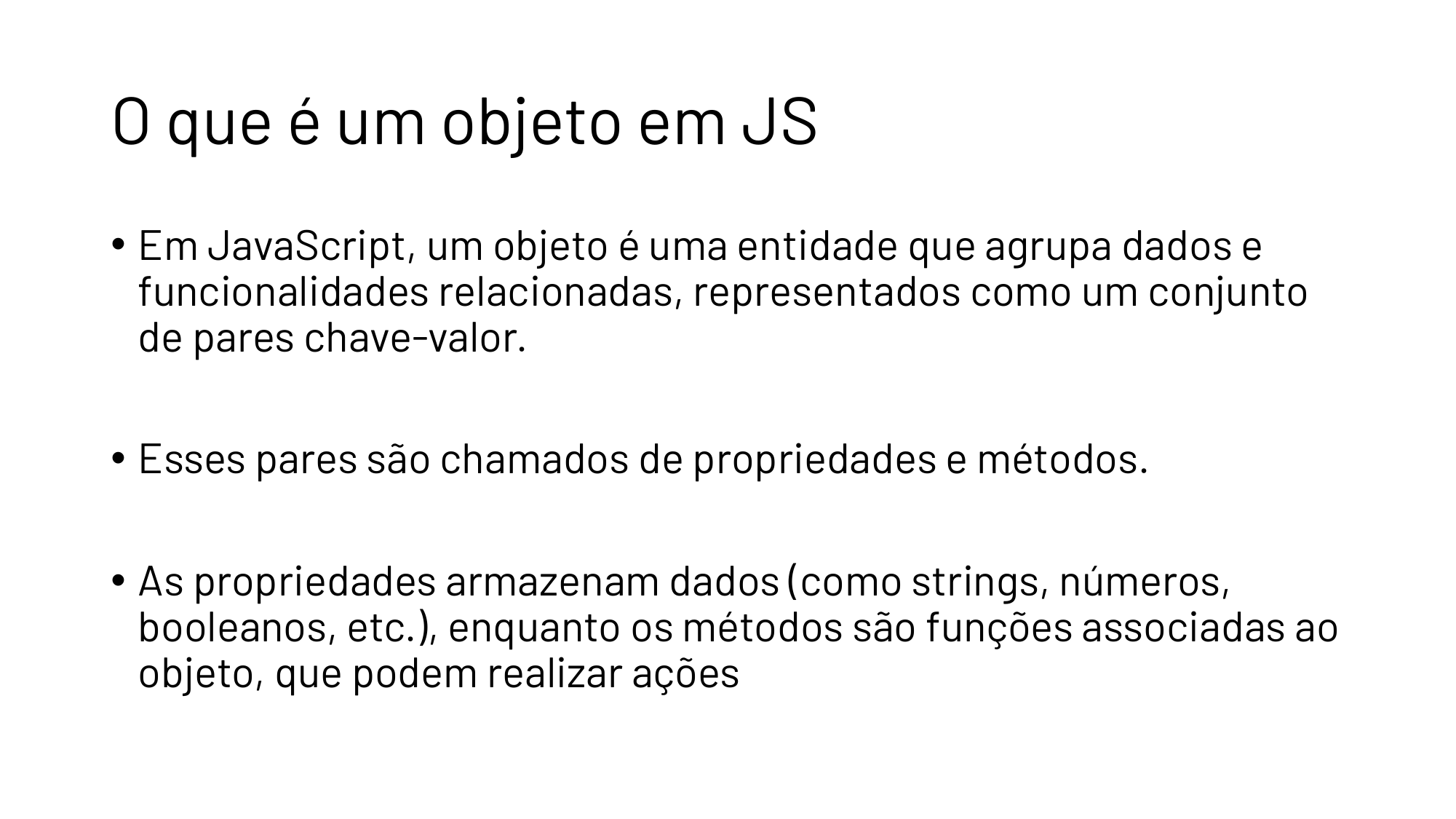

# O que é um objeto em JS
Em JavaScript, um objeto é uma entidade que agrupa dados e funcionalidades relacionadas, representados como um conjunto de pares chave-valor.

Esses pares são chamados de propriedades e métodos.

As propriedades armazenam dados (como strings, números, booleanos, etc.), enquanto os métodos são funções associadas ao objeto, que podem realizar ações